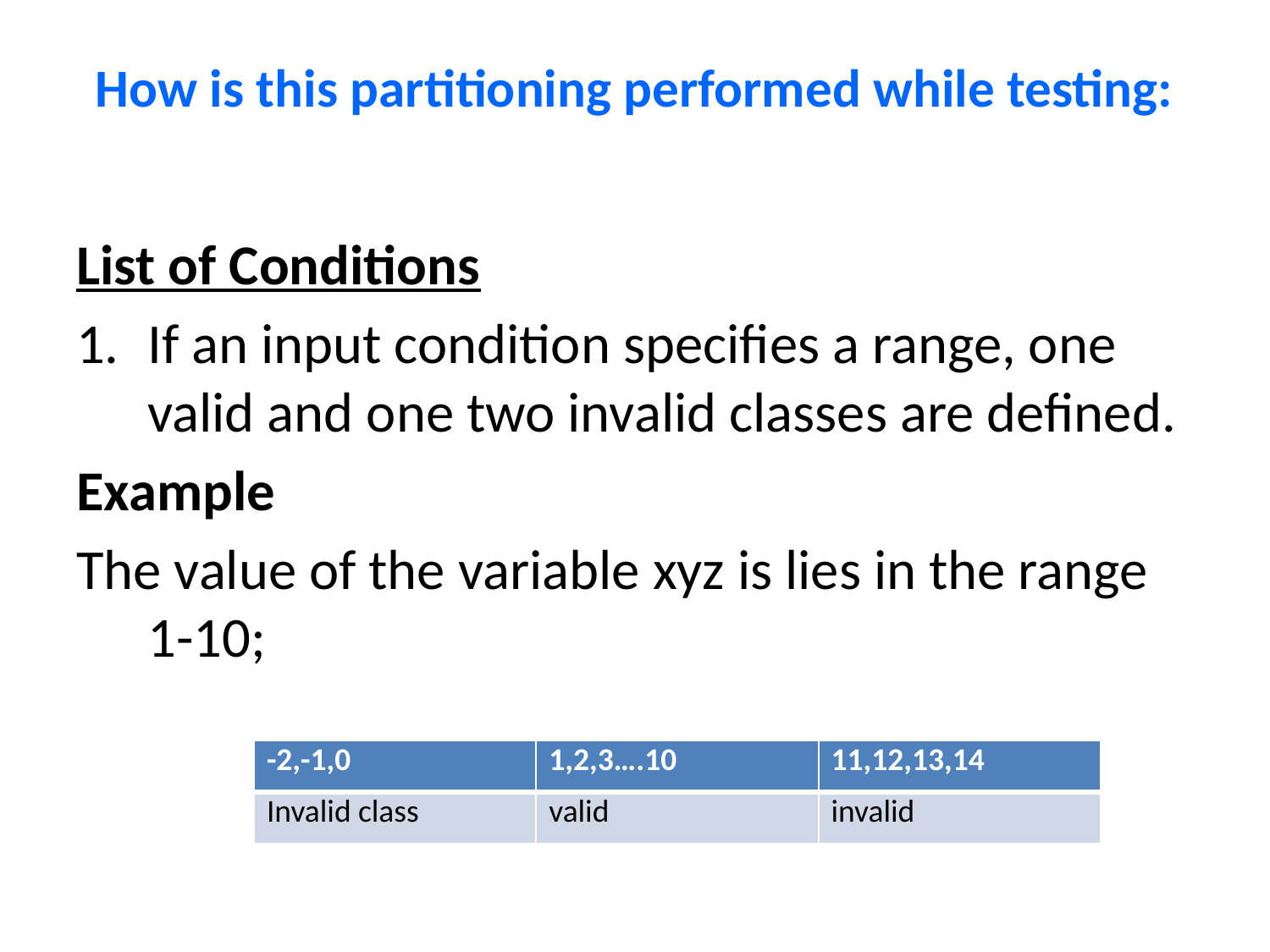

# How is this partitioning performed while testing:
List of Conditions
If an input condition specifies a range, one valid and one two invalid classes are defined.
Example
The value of the variable xyz is lies in the range 1-10;

| -2,-1,0 | 1,2,3….10 | 11,12,13,14 |
| --- | --- | --- |
| Invalid class | valid | invalid |